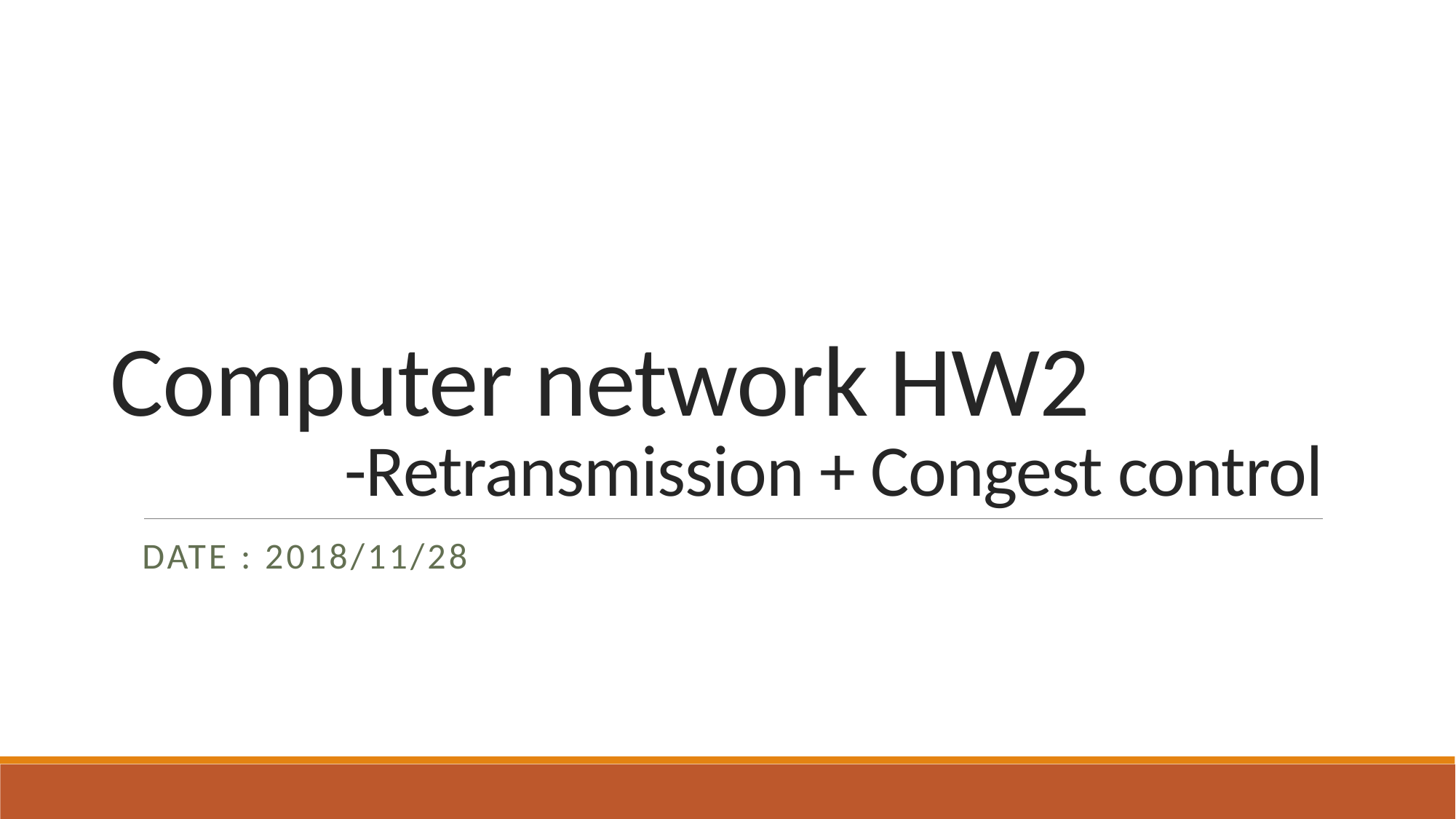

# Computer network HW2 -Retransmission + Congest control
Date : 2018/11/28